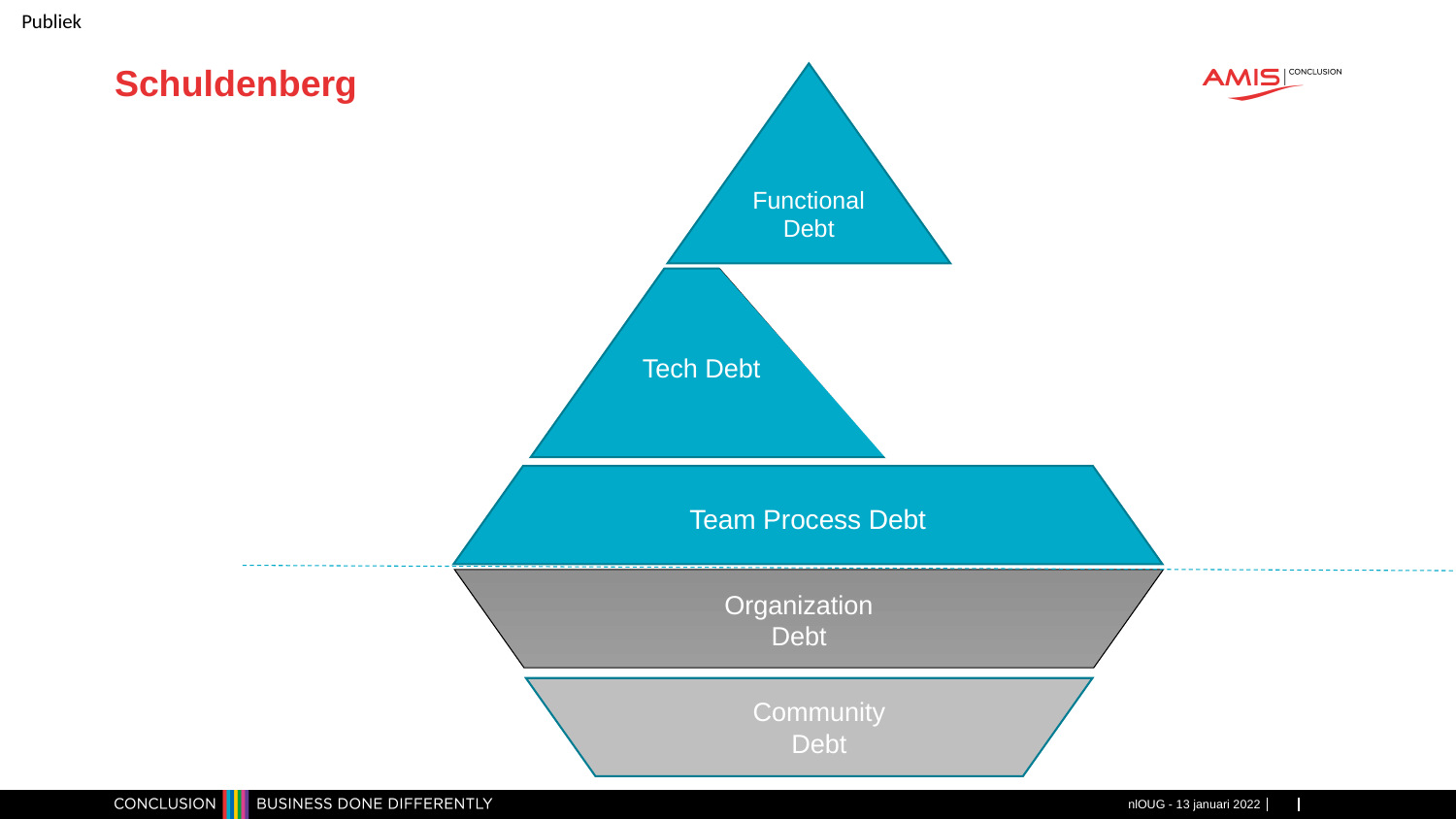

# Schuldenberg
Functional Debt

Tech Debt
Ops Debt
Team Process Debt

Organization Debt

Community Debt
nlOUG - 13 januari 2022